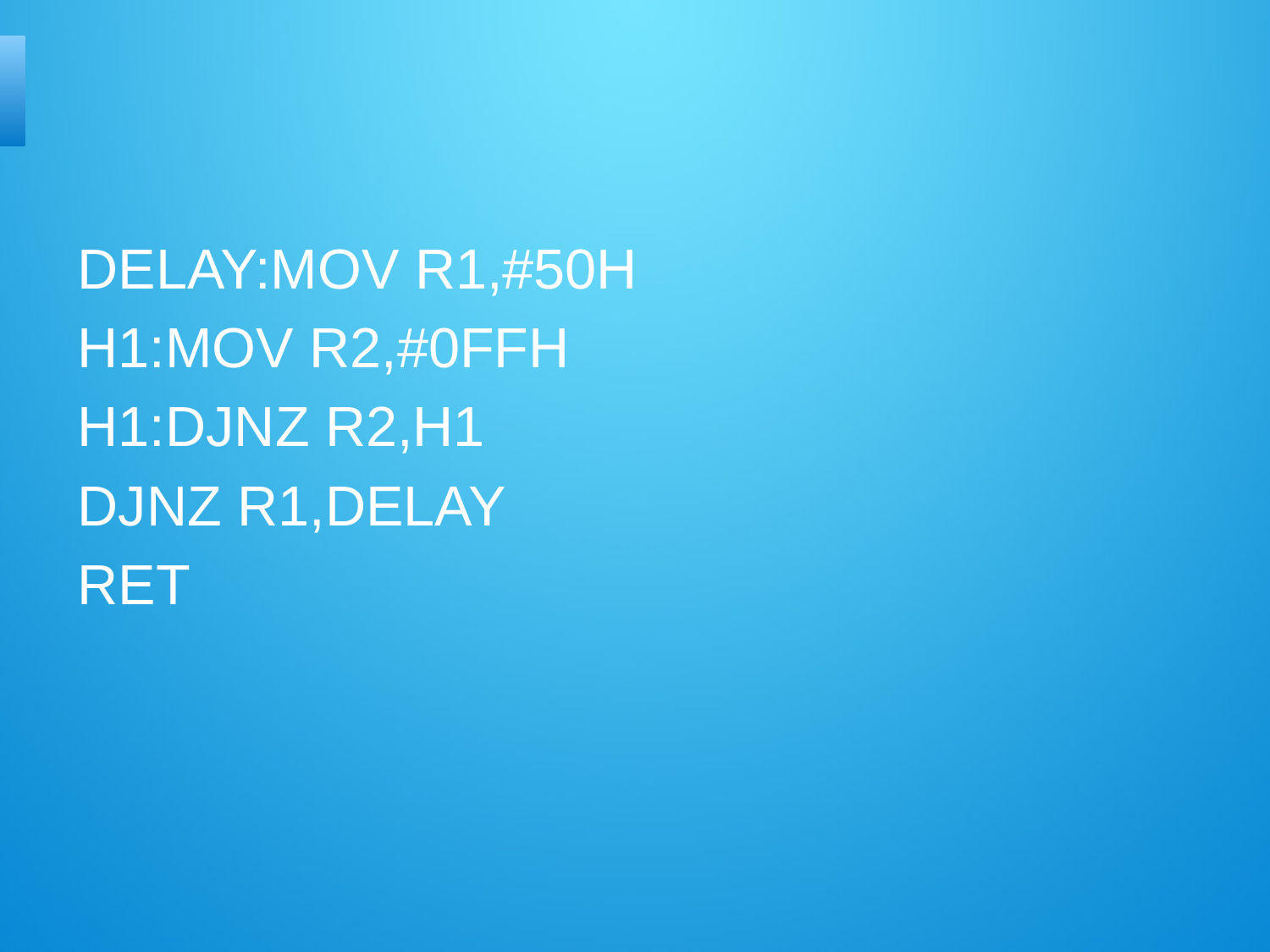

#
DELAY:MOV R1,#50H
H1:MOV R2,#0FFH
H1:DJNZ R2,H1
DJNZ R1,DELAY
RET